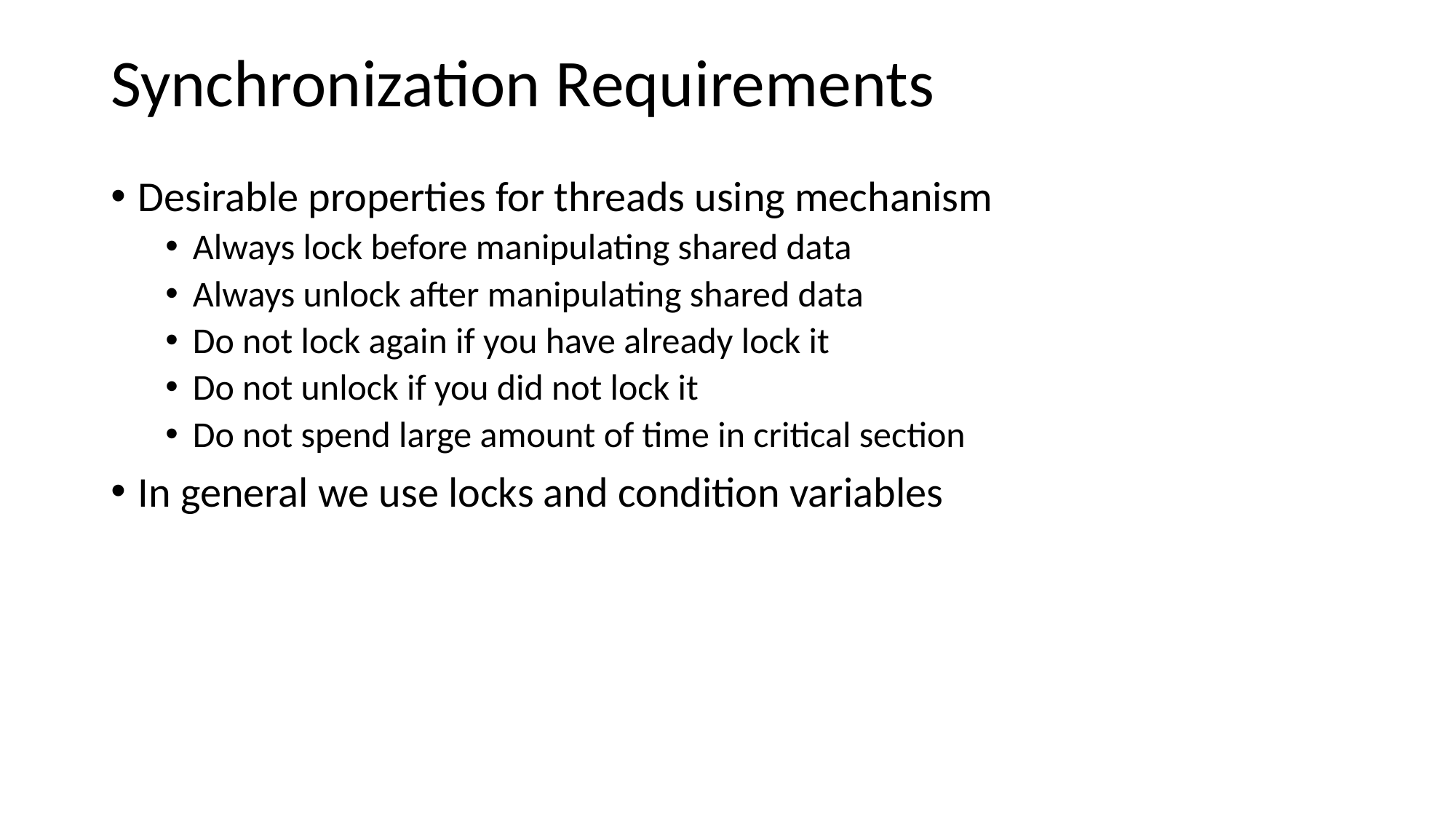

# Synchronization Requirements
Desirable properties for threads using mechanism
Always lock before manipulating shared data
Always unlock after manipulating shared data
Do not lock again if you have already lock it
Do not unlock if you did not lock it
Do not spend large amount of time in critical section
In general we use locks and condition variables